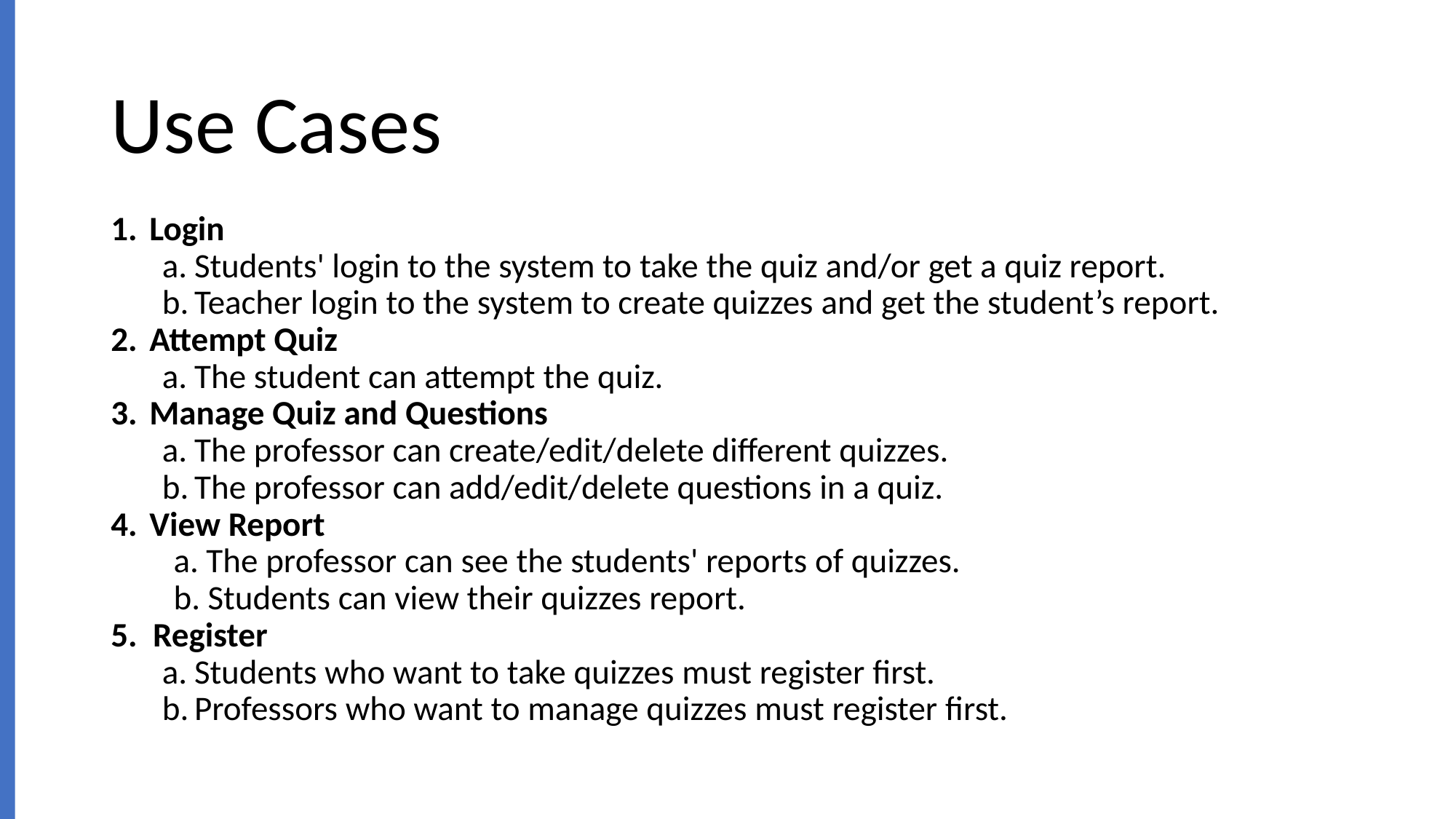

# Use Cases
Login
Students' login to the system to take the quiz and/or get a quiz report.
Teacher login to the system to create quizzes and get the student’s report.
Attempt Quiz
The student can attempt the quiz.
Manage Quiz and Questions
The professor can create/edit/delete different quizzes.
The professor can add/edit/delete questions in a quiz.
View Report
        a. The professor can see the students' reports of quizzes.
        b. Students can view their quizzes report.
5.  Register
Students who want to take quizzes must register first.
Professors who want to manage quizzes must register first.